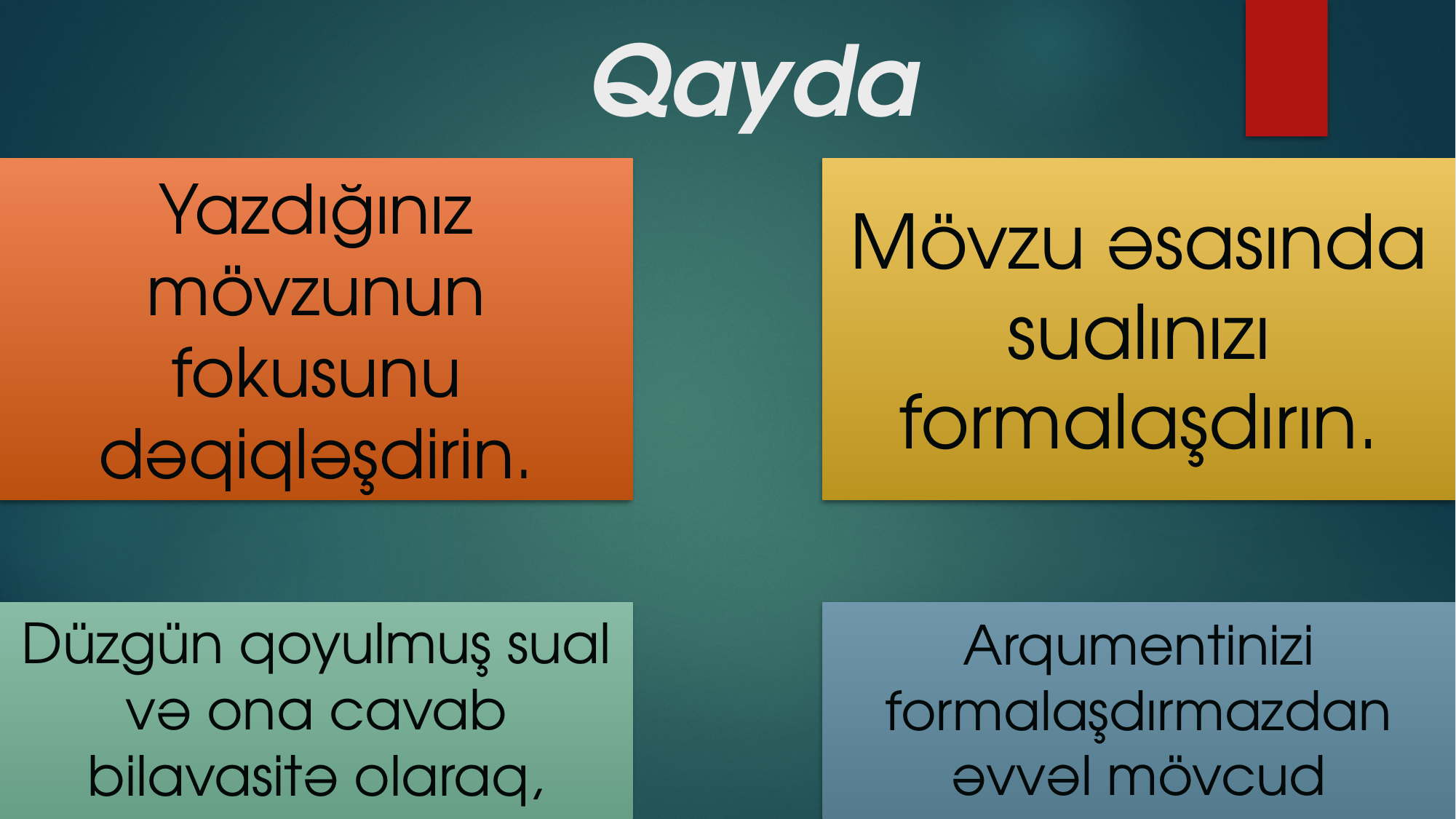

# Qayda
Yazdığınız mövzunun fokusunu dəqiqləşdirin.
Mövzu əsasında sualınızı formalaşdırın.